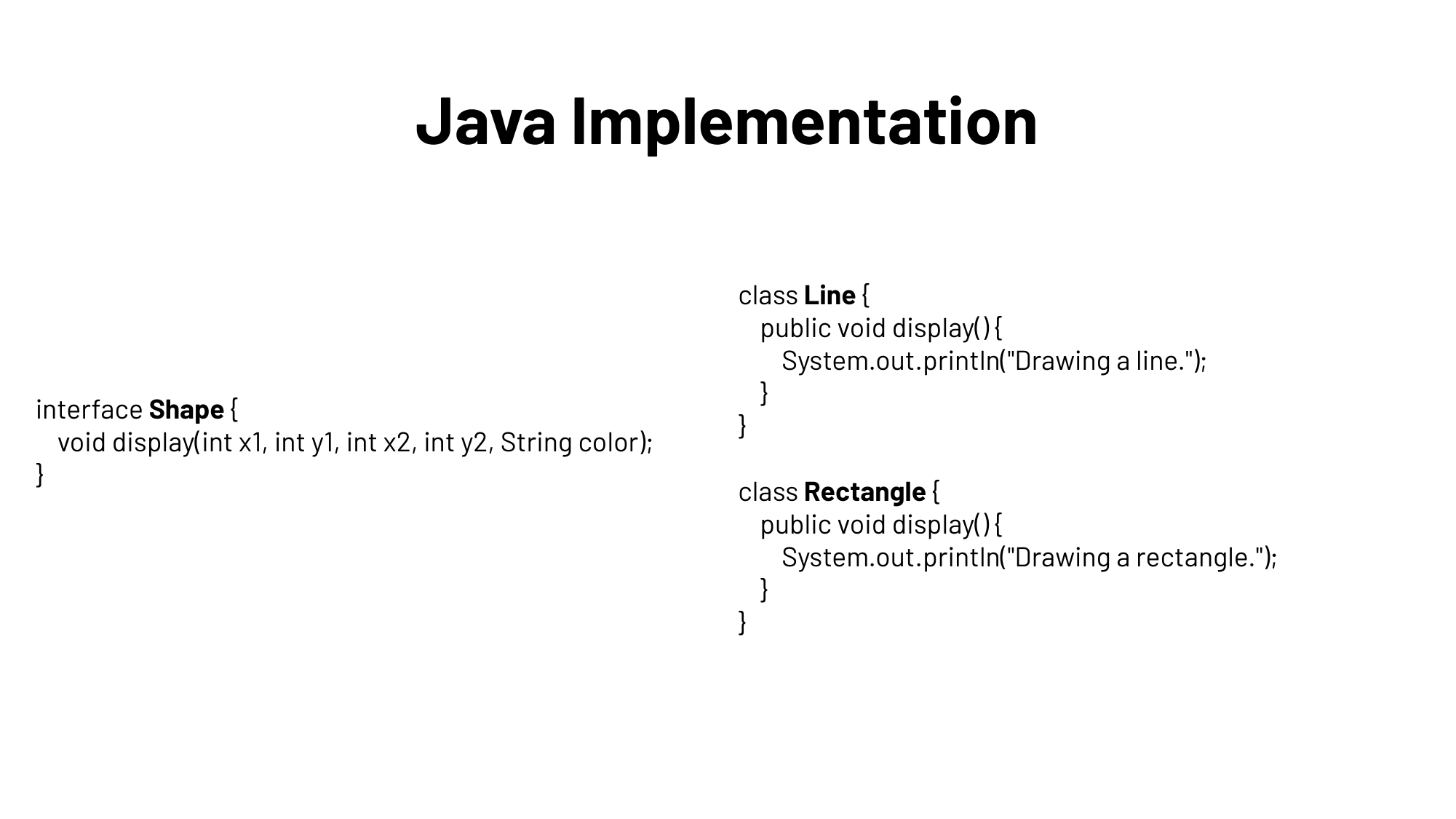

# Java Implementation
class Line {
    public void display() {
        System.out.println("Drawing a line.");
    }
}

class Rectangle {
    public void display() {
        System.out.println("Drawing a rectangle.");
    }
}
interface Shape {
    void display(int x1, int y1, int x2, int y2, String color);
}